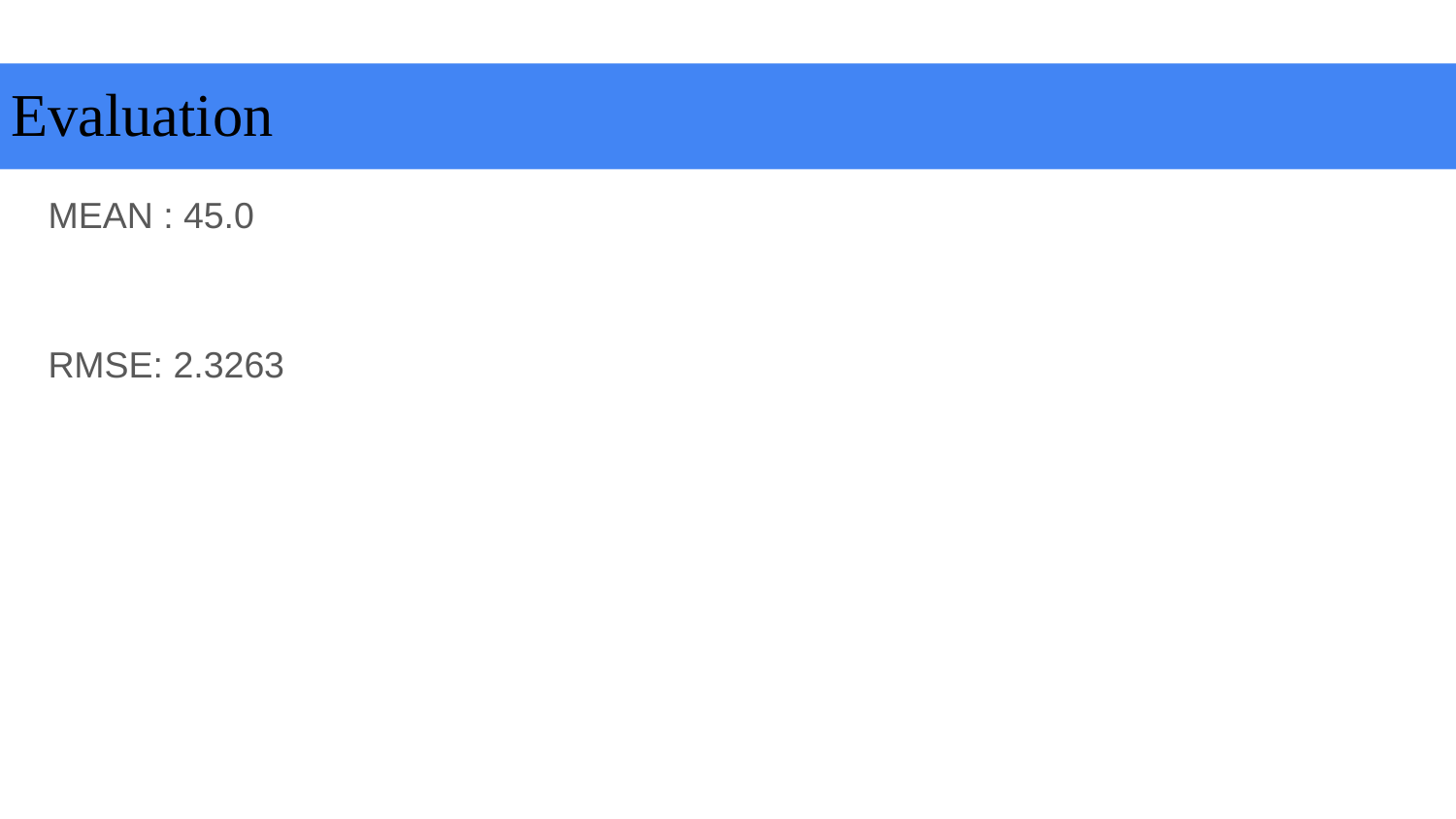

Evaluation
#
MEAN : 45.0

RMSE: 2.3263